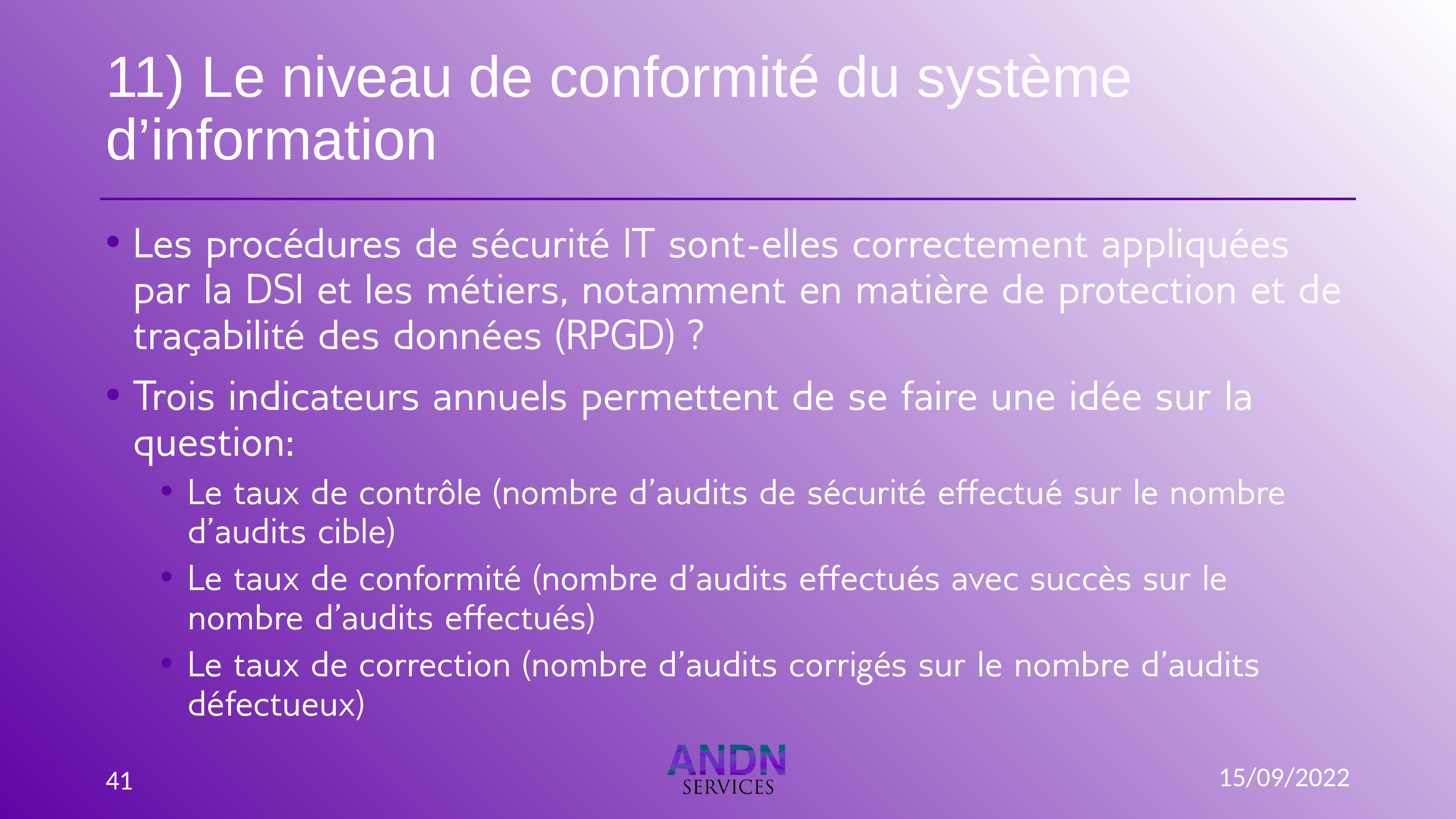

# 11) Le niveau de conformité du système d’information
Les procédures de sécurité IT sont-elles correctement appliquées par la DSI et les métiers, notamment en matière de protection et de traçabilité des données (RPGD) ?
Trois indicateurs annuels permettent de se faire une idée sur la question:
Le taux de contrôle (nombre d’audits de sécurité effectué sur le nombre d’audits cible)
Le taux de conformité (nombre d’audits effectués avec succès sur le nombre d’audits effectués)
Le taux de correction (nombre d’audits corrigés sur le nombre d’audits défectueux)
15/09/2022
41